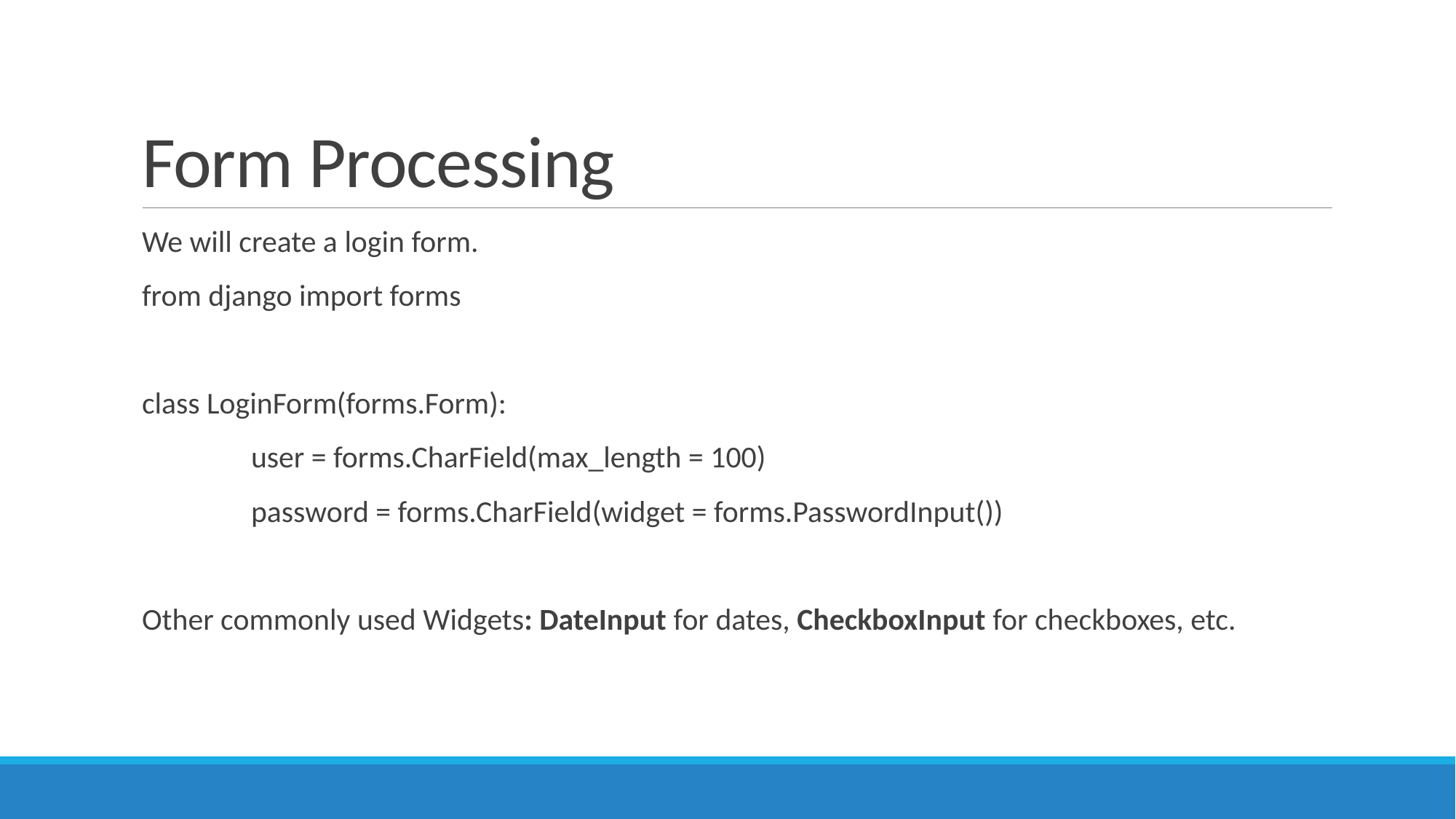

# Form Processing
We will create a login form.
from django import forms

class LoginForm(forms.Form):
   	user = forms.CharField(max_length = 100)
   	password = forms.CharField(widget = forms.PasswordInput())

Other commonly used Widgets: DateInput for dates, CheckboxInput for checkboxes, etc.